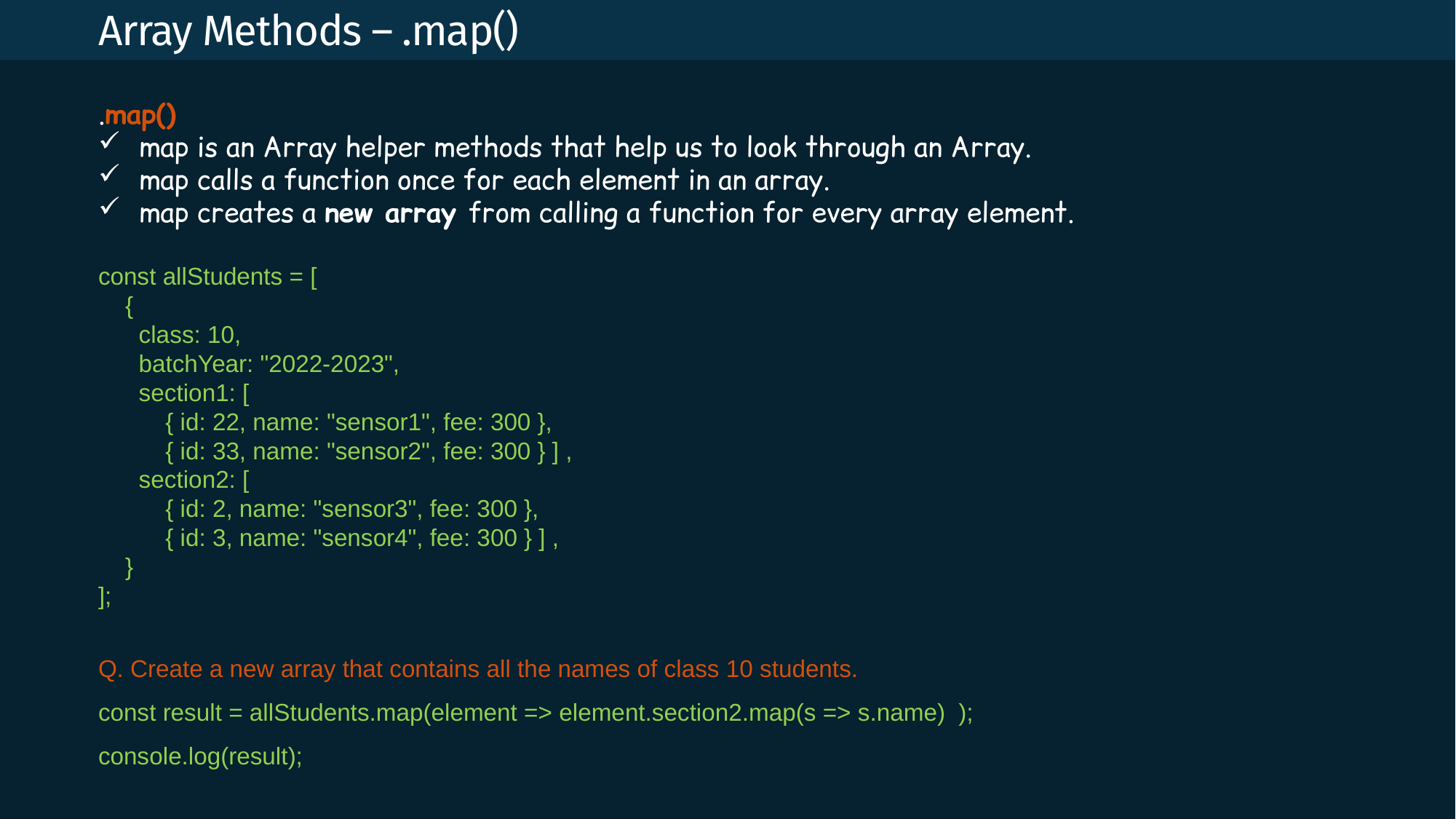

# Array Methods – .map()
.map()
map is an Array helper methods that help us to look through an Array.
map calls a function once for each element in an array.
map creates a new array from calling a function for every array element.

const allStudents = [
    {
      class: 10,
      batchYear: "2022-2023",
      section1: [
          { id: 22, name: "sensor1", fee: 300 },
          { id: 33, name: "sensor2", fee: 300 } ] ,
      section2: [
          { id: 2, name: "sensor3", fee: 300 },
          { id: 3, name: "sensor4", fee: 300 } ] ,
    }
];

Q. Create a new array that contains all the names of class 10 students.
const result = allStudents.map(element => element.section2.map(s => s.name)  );
console.log(result);